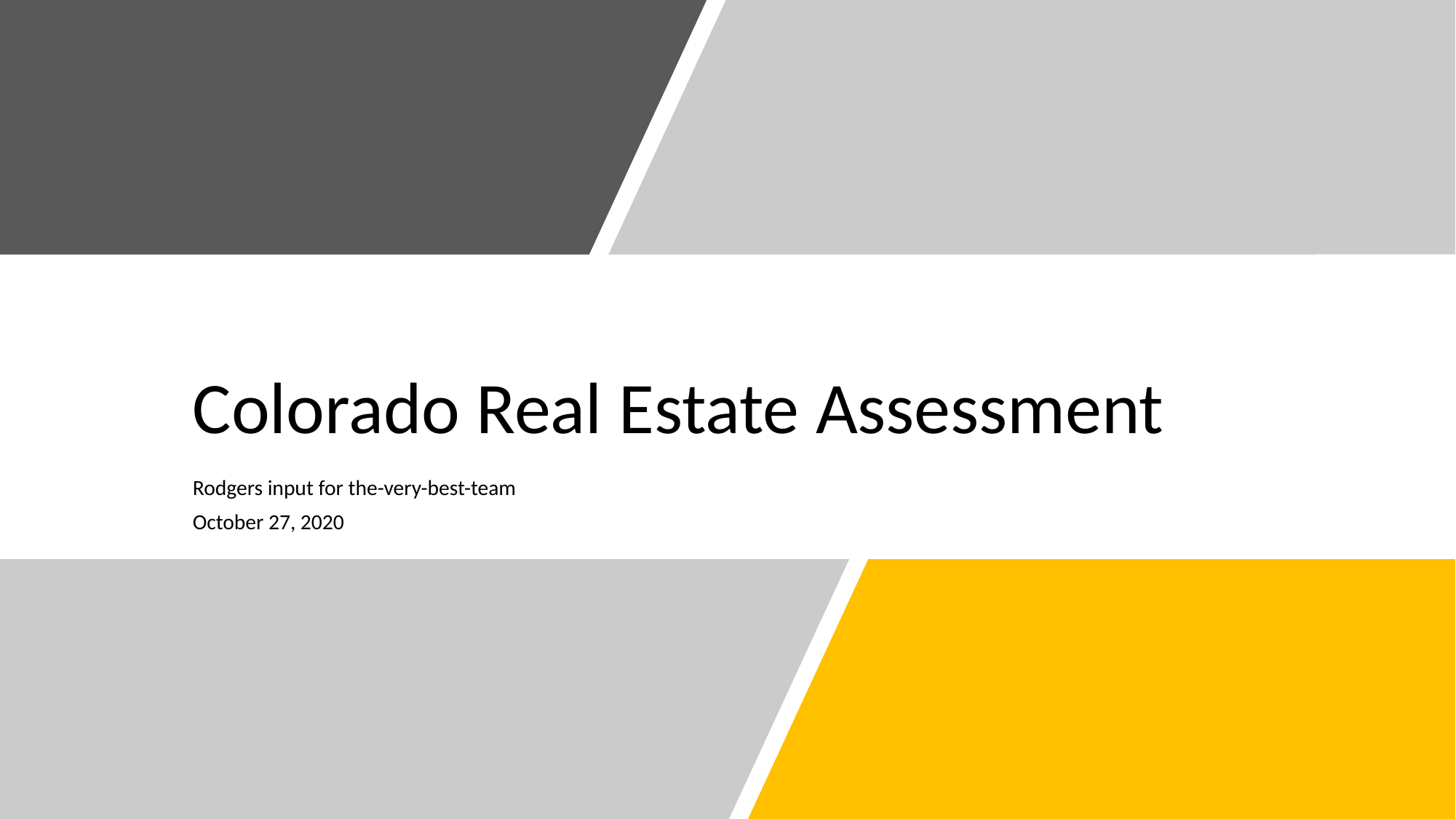

# Colorado Real Estate Assessment
Rodgers input for the-very-best-team
October 27, 2020